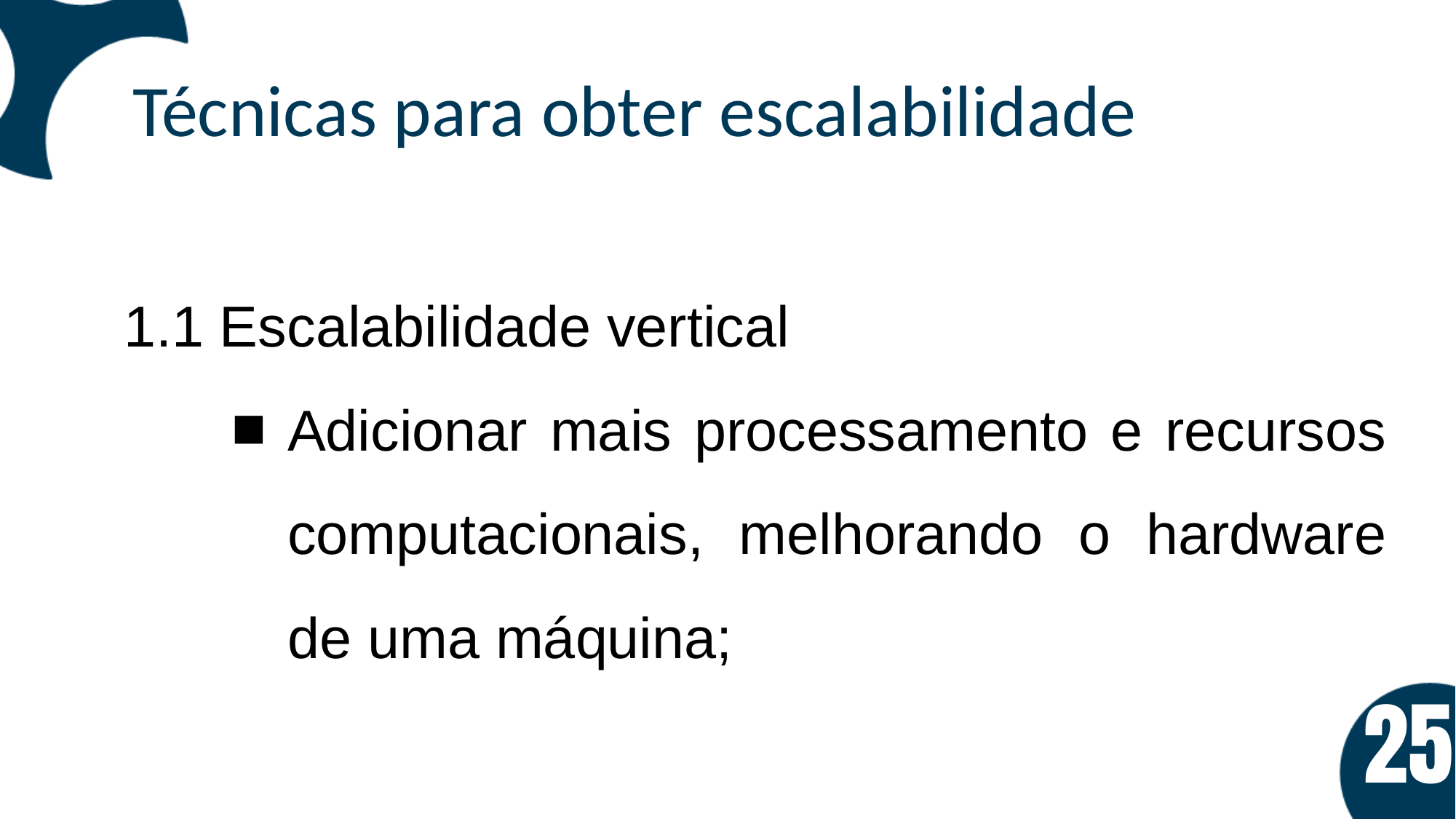

Técnicas para obter escalabilidade
1.1 Escalabilidade vertical
Adicionar mais processamento e recursos computacionais, melhorando o hardware de uma máquina;
25